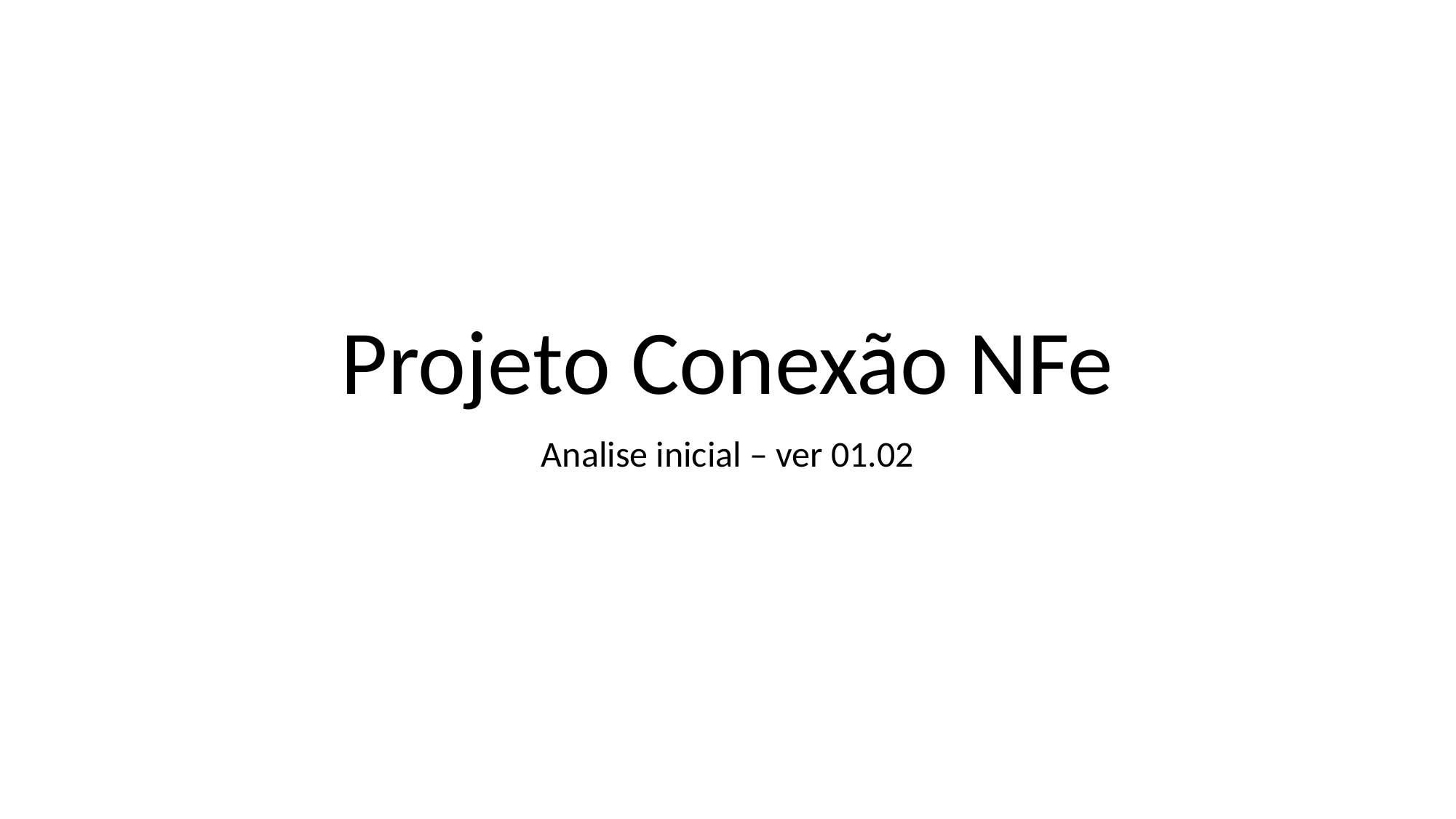

# Projeto Conexão NFe
Analise inicial – ver 01.02